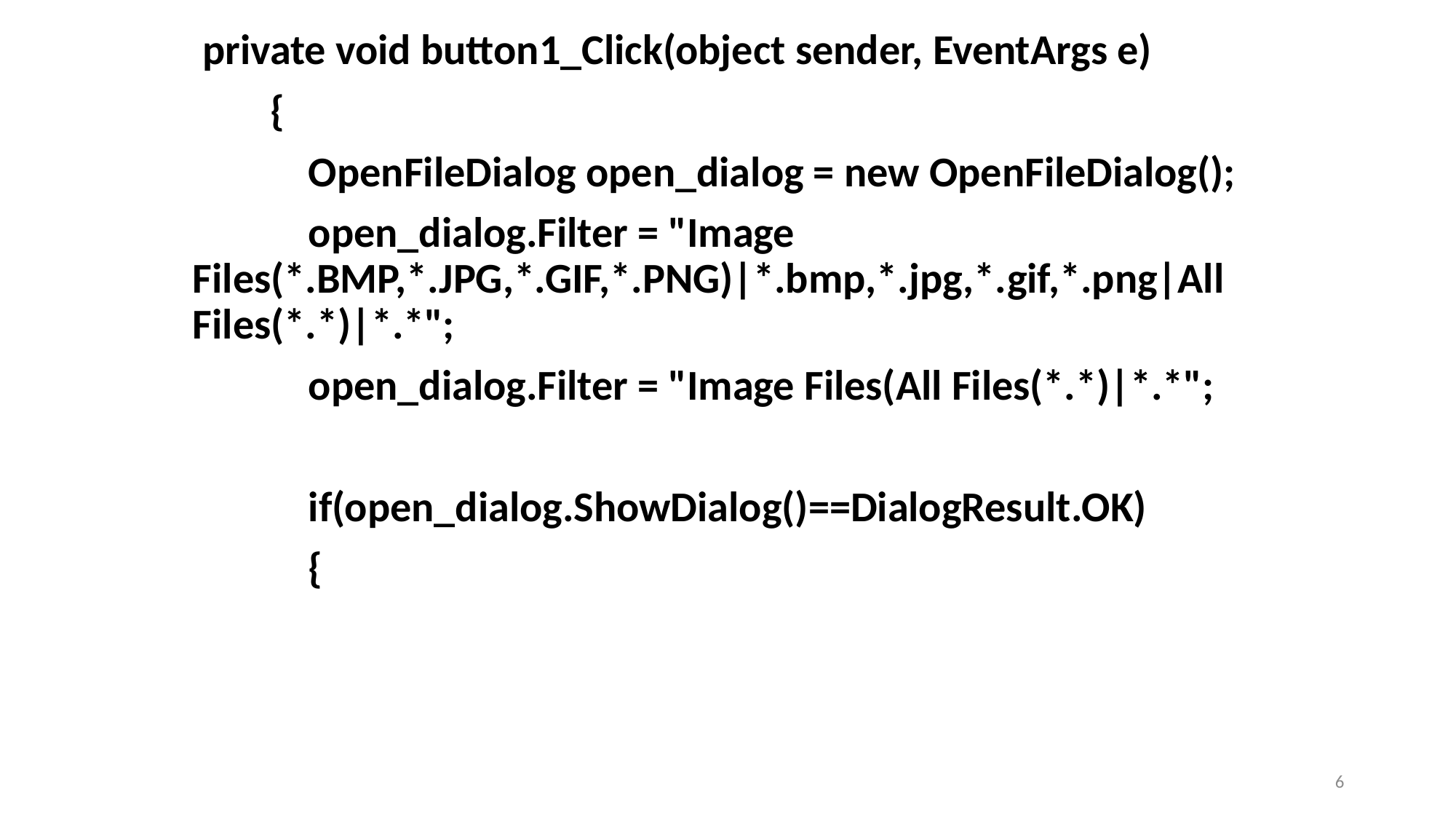

private void button1_Click(object sender, EventArgs e)
        {
            OpenFileDialog open_dialog = new OpenFileDialog();
            open_dialog.Filter = "Image Files(*.BMP,*.JPG,*.GIF,*.PNG)|*.bmp,*.jpg,*.gif,*.png|All Files(*.*)|*.*";
            open_dialog.Filter = "Image Files(All Files(*.*)|*.*";

            if(open_dialog.ShowDialog()==DialogResult.OK)
            {
6